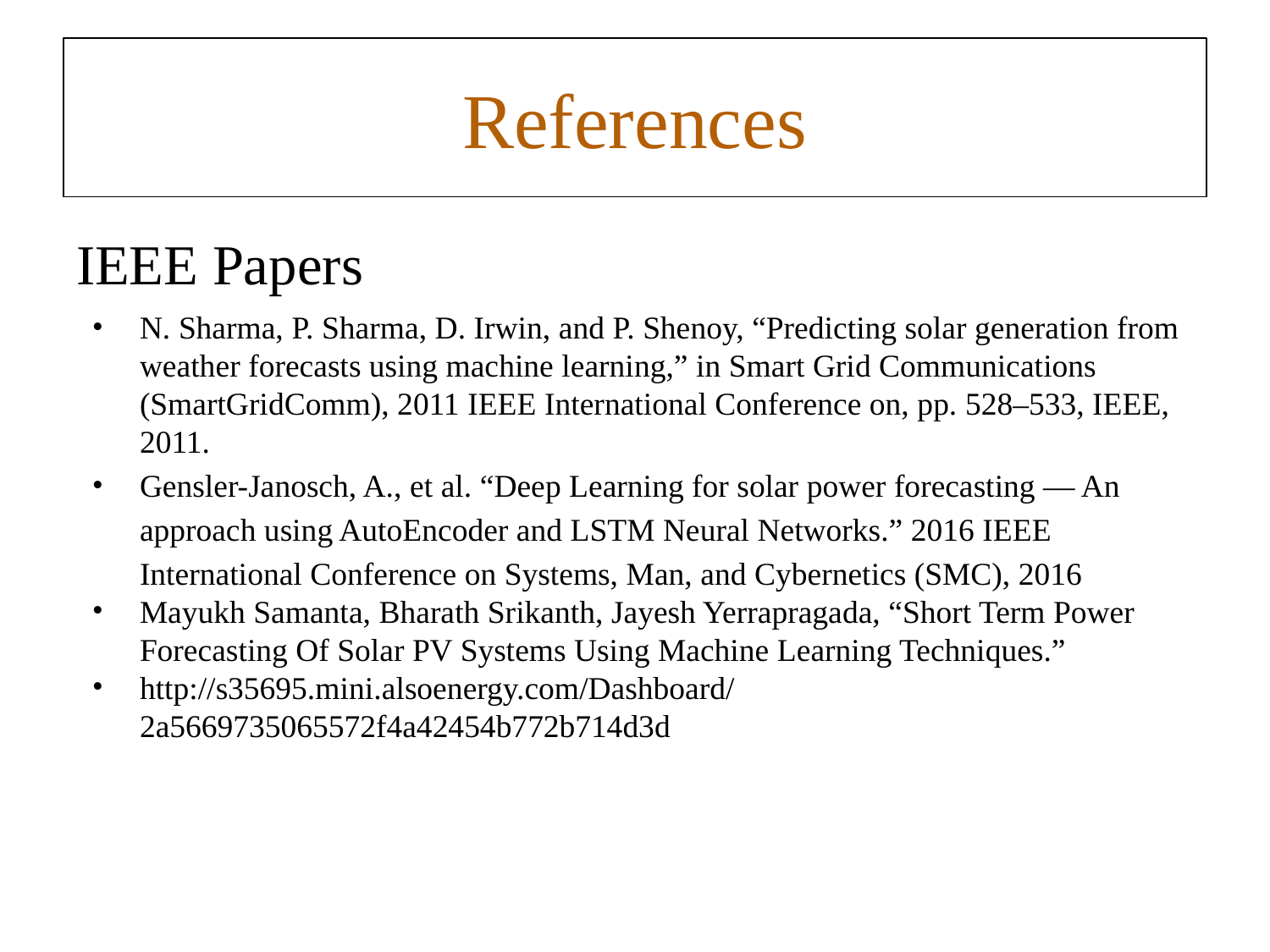

# References
IEEE Papers
N. Sharma, P. Sharma, D. Irwin, and P. Shenoy, “Predicting solar generation from weather forecasts using machine learning,” in Smart Grid Communications (SmartGridComm), 2011 IEEE International Conference on, pp. 528–533, IEEE, 2011.
Gensler-Janosch, A., et al. “Deep Learning for solar power forecasting — An approach using AutoEncoder and LSTM Neural Networks.” 2016 IEEE International Conference on Systems, Man, and Cybernetics (SMC), 2016
Mayukh Samanta, Bharath Srikanth, Jayesh Yerrapragada, “Short Term Power Forecasting Of Solar PV Systems Using Machine Learning Techniques.”
http://s35695.mini.alsoenergy.com/Dashboard/2a5669735065572f4a42454b772b714d3d